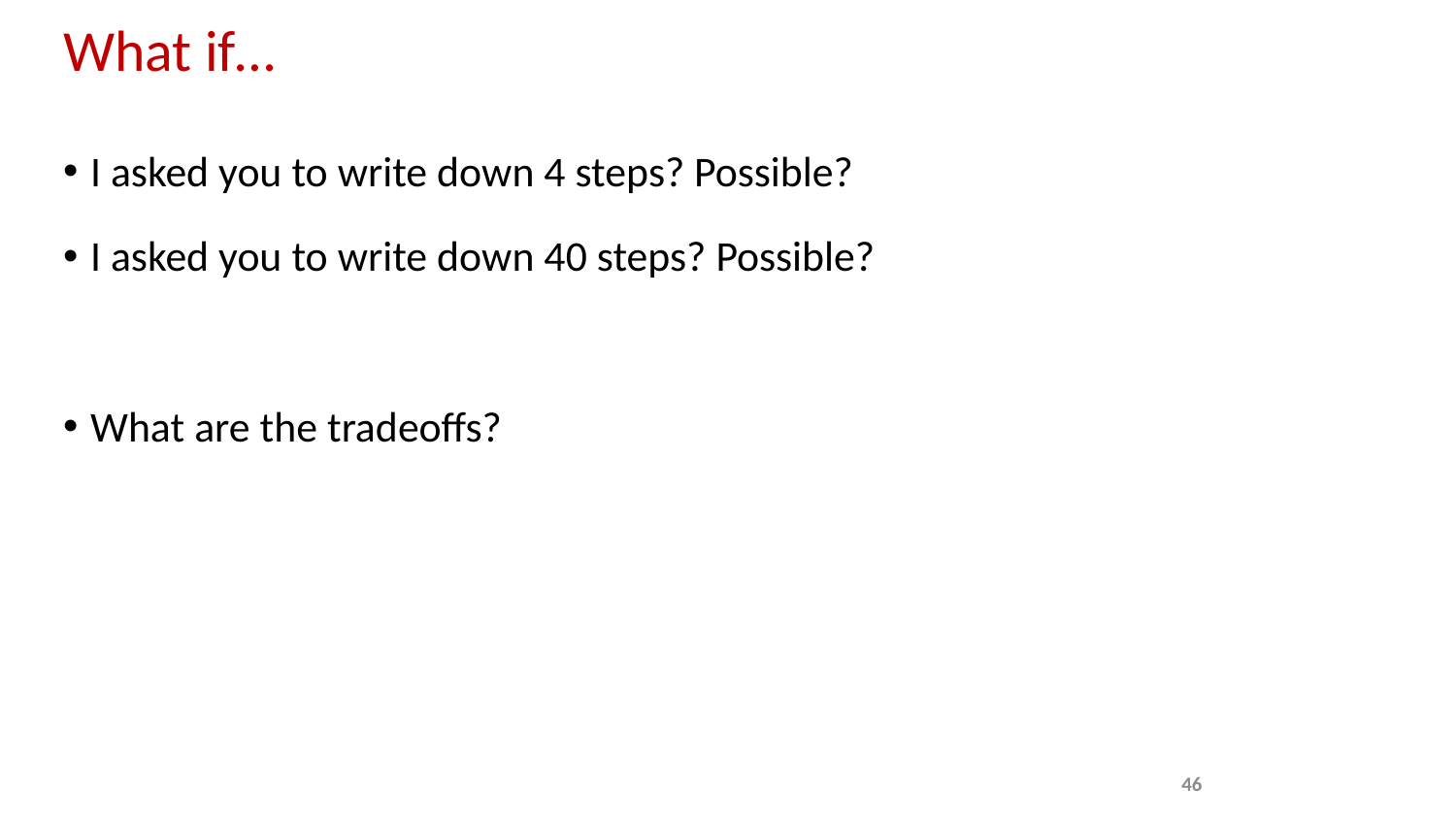

# What if…
I asked you to write down 4 steps? Possible?
I asked you to write down 40 steps? Possible?

What are the tradeoffs?
46